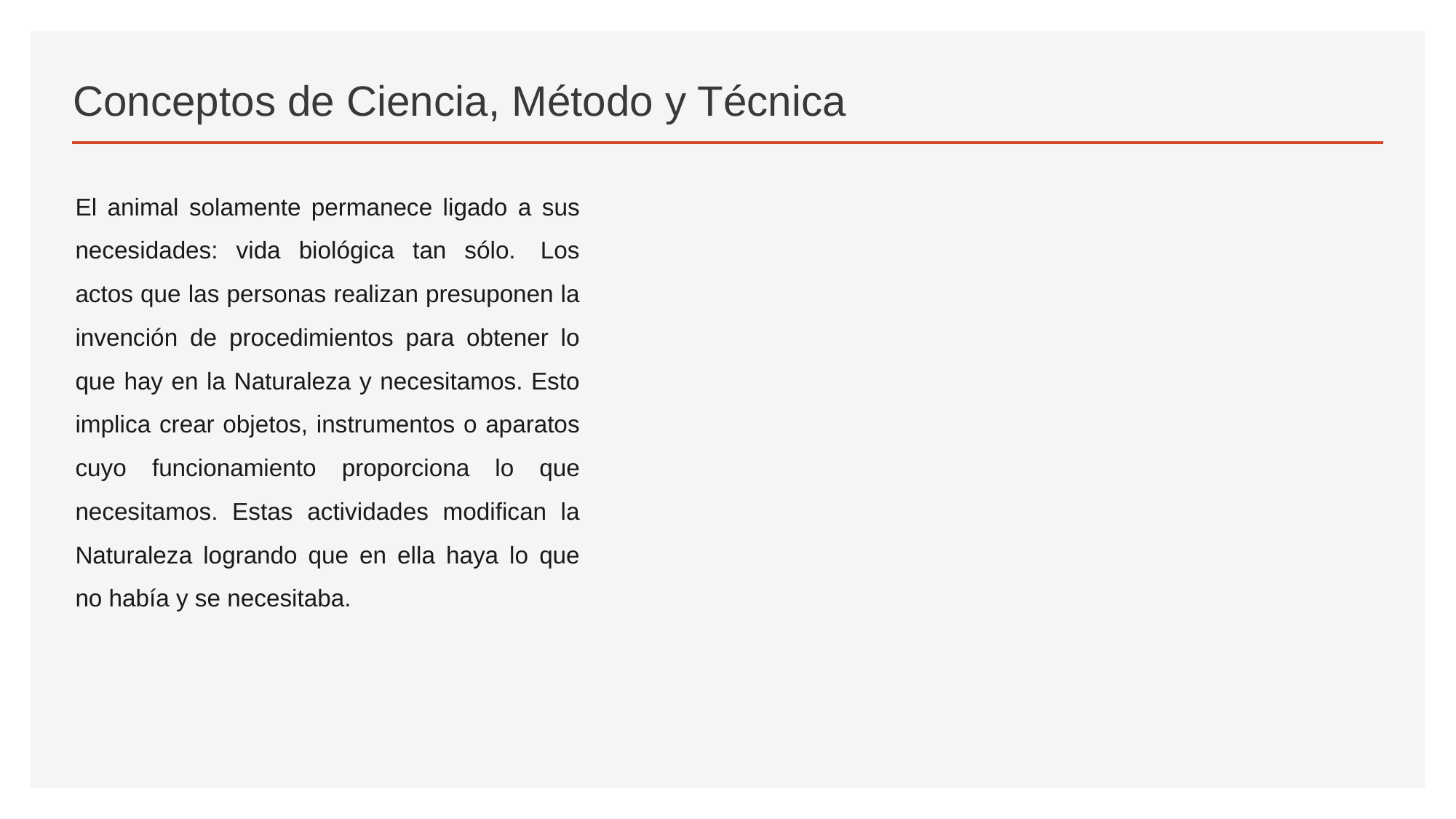

# Conceptos de Ciencia, Método y Técnica
El animal solamente permanece ligado a sus necesidades: vida biológica tan sólo.  Los actos que las personas realizan presuponen la invención de procedimientos para obtener lo que hay en la Naturaleza y necesitamos. Esto implica crear objetos, instrumentos o aparatos cuyo funcionamiento proporciona lo que necesitamos. Estas actividades modifican la Naturaleza logrando que en ella haya lo que no había y se necesitaba.